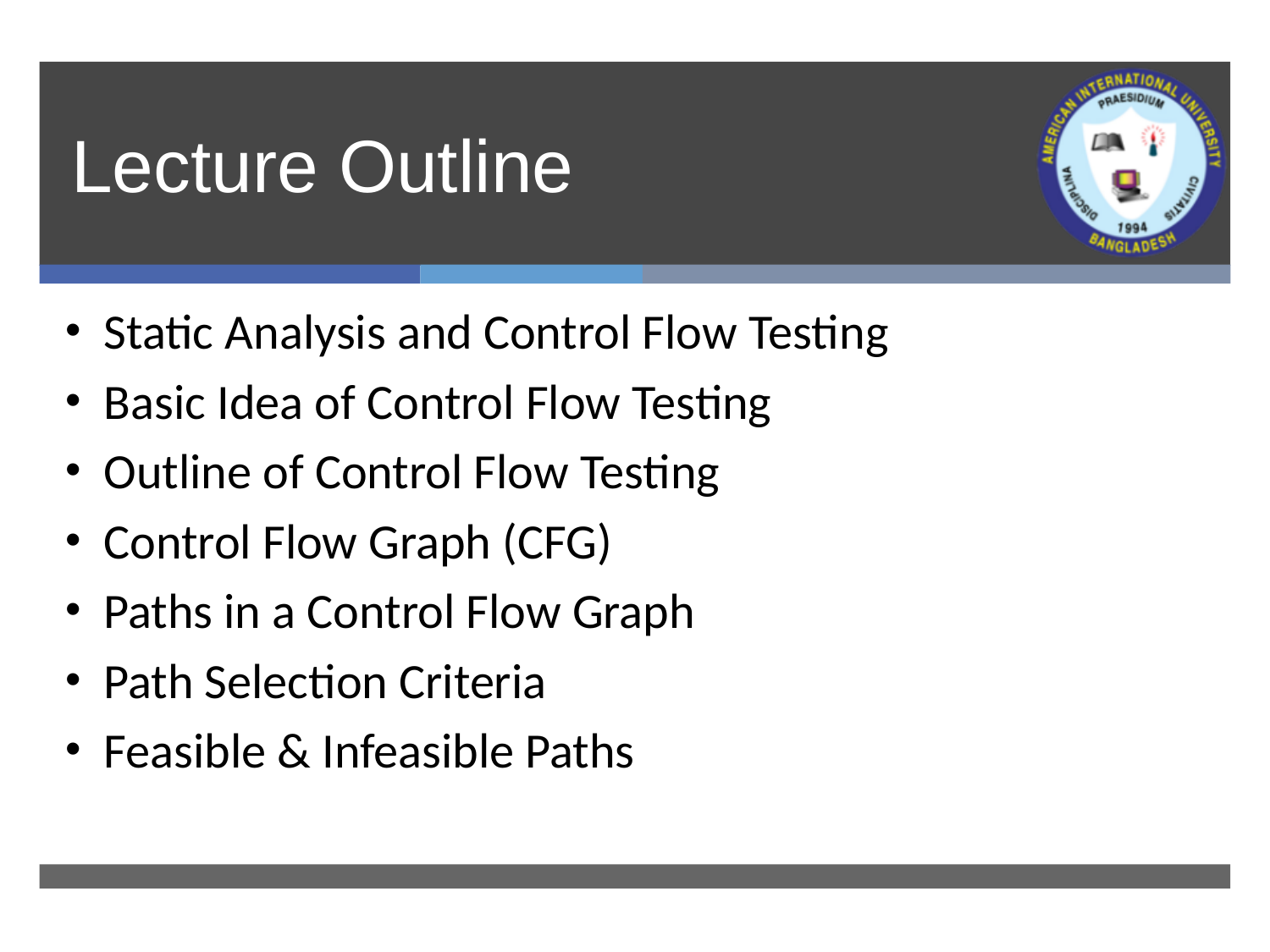

# Lecture Outline
Static Analysis and Control Flow Testing
Basic Idea of Control Flow Testing
Outline of Control Flow Testing
Control Flow Graph (CFG)
Paths in a Control Flow Graph
Path Selection Criteria
Feasible & Infeasible Paths